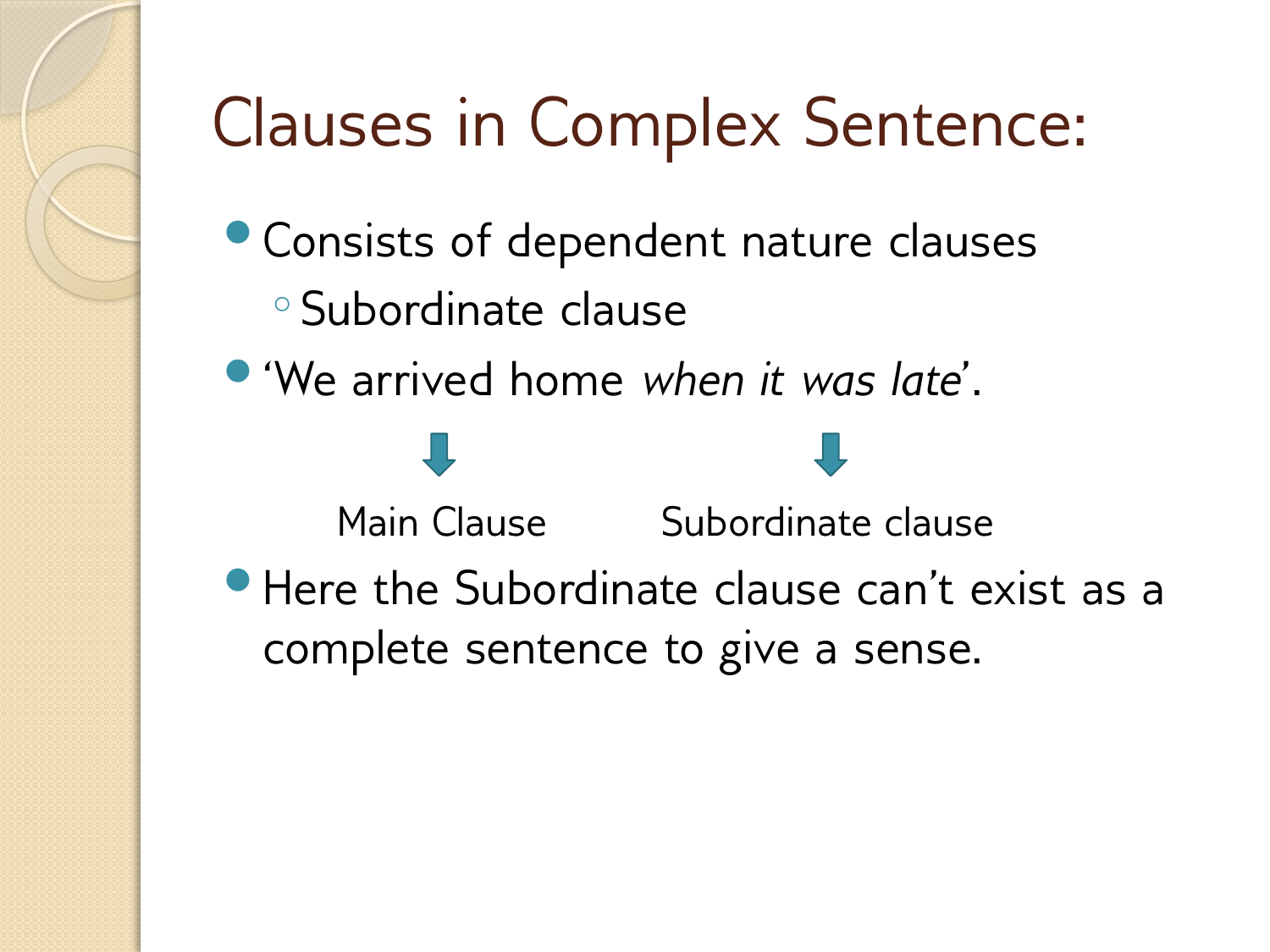

# Clauses in Complex Sentence:
Consists of dependent nature clauses
Subordinate clause
‘We arrived home when it was late’.

         Main Clause         Subordinate clause
Here the Subordinate clause can’t exist as a complete sentence to give a sense.